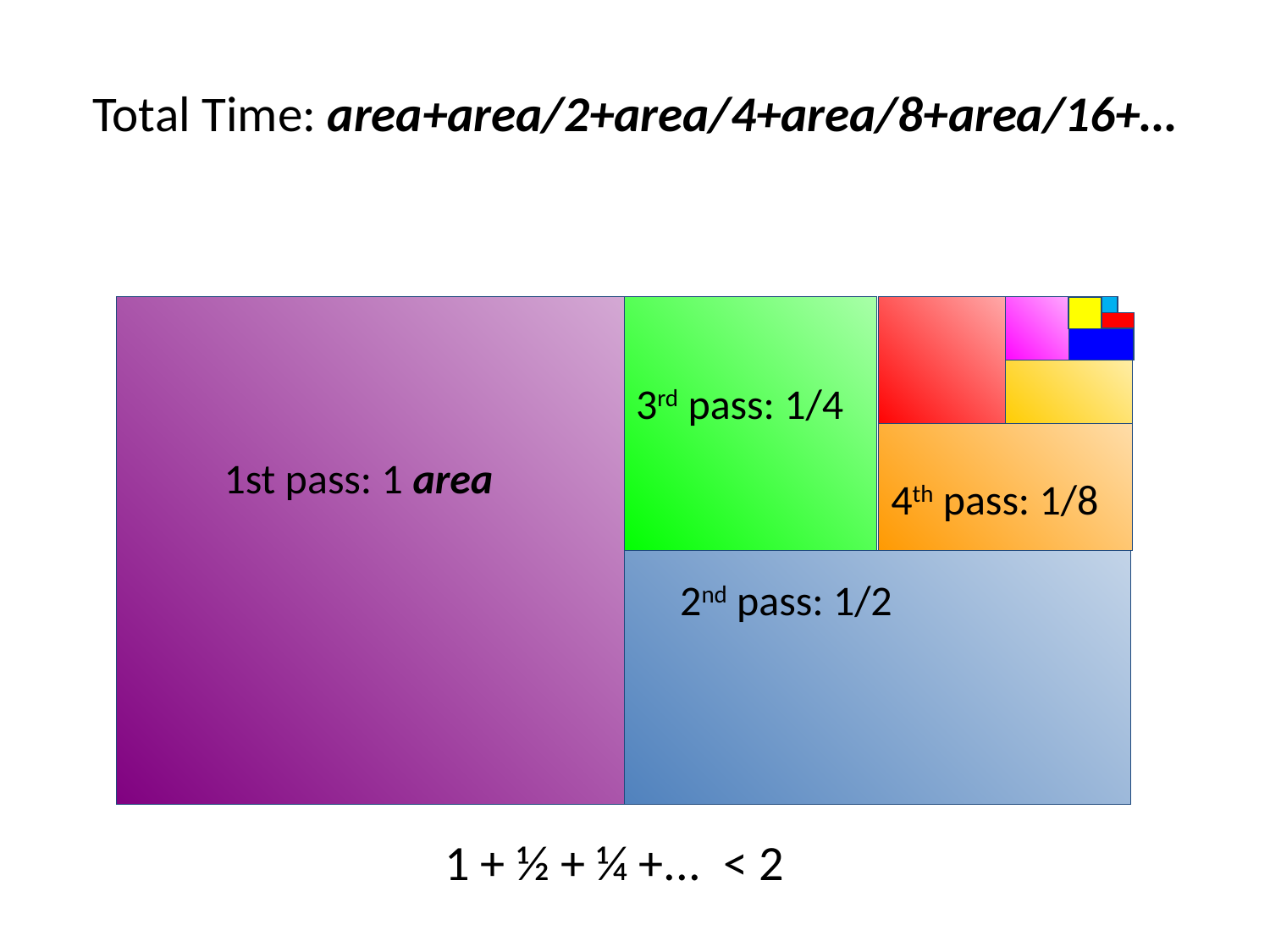

# Total Time: area+area/2+area/4+area/8+area/16+…

3rd pass: 1/4

1st pass: 1 area
4th pass: 1/8

2nd pass: 1/2
   1 + ½ + ¼ +...  < 2